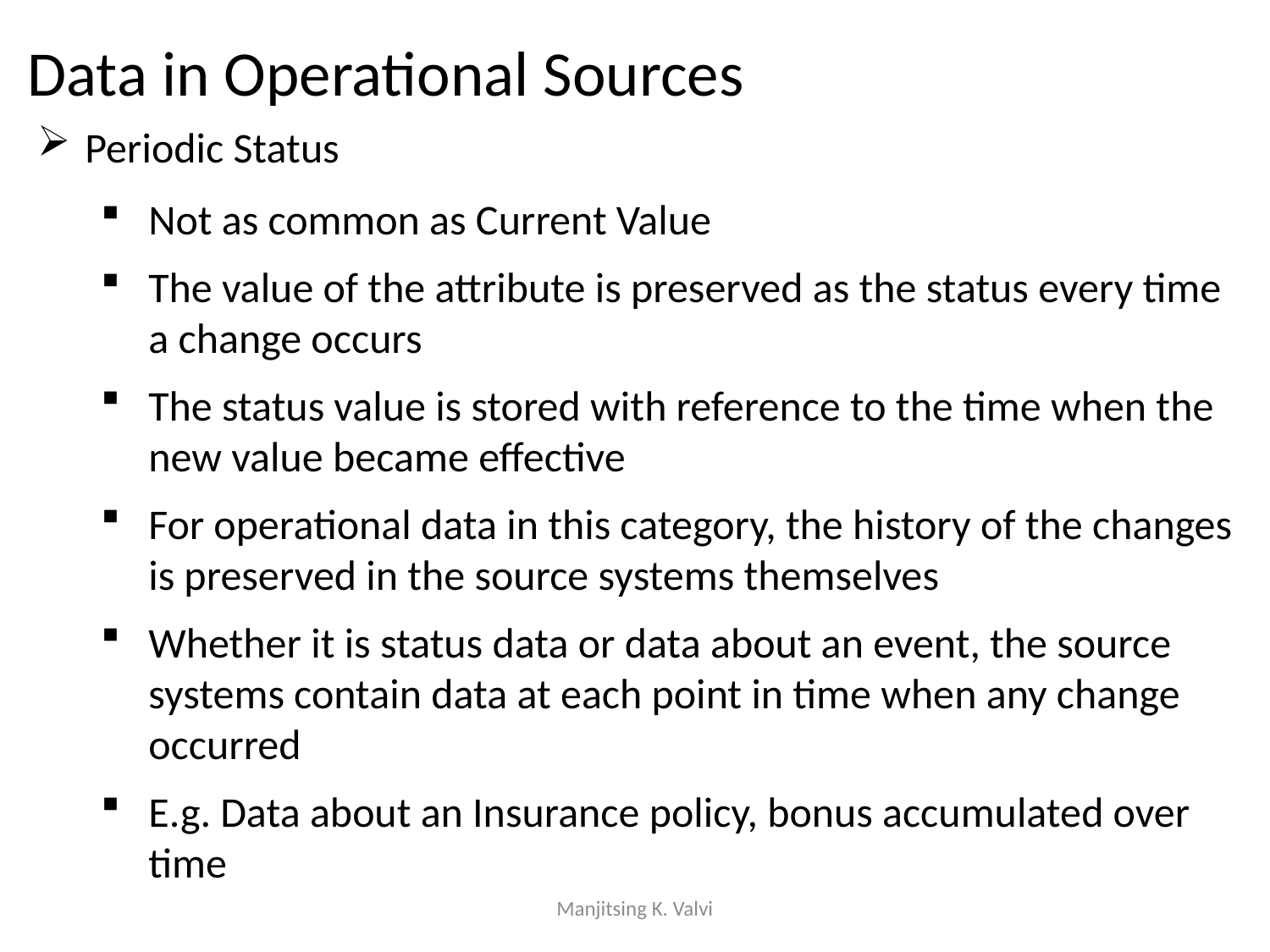

Data in Operational Sources
Periodic Status

Not as common as Current Value

The value of the attribute is preserved as the status every time a change occurs

The status value is stored with reference to the time when the new value became effective

For operational data in this category, the history of the changes is preserved in the source systems themselves

Whether it is status data or data about an event, the source systems contain data at each point in time when any change occurred

E.g. Data about an Insurance policy, bonus accumulated over time

Manjitsing K. Valvi